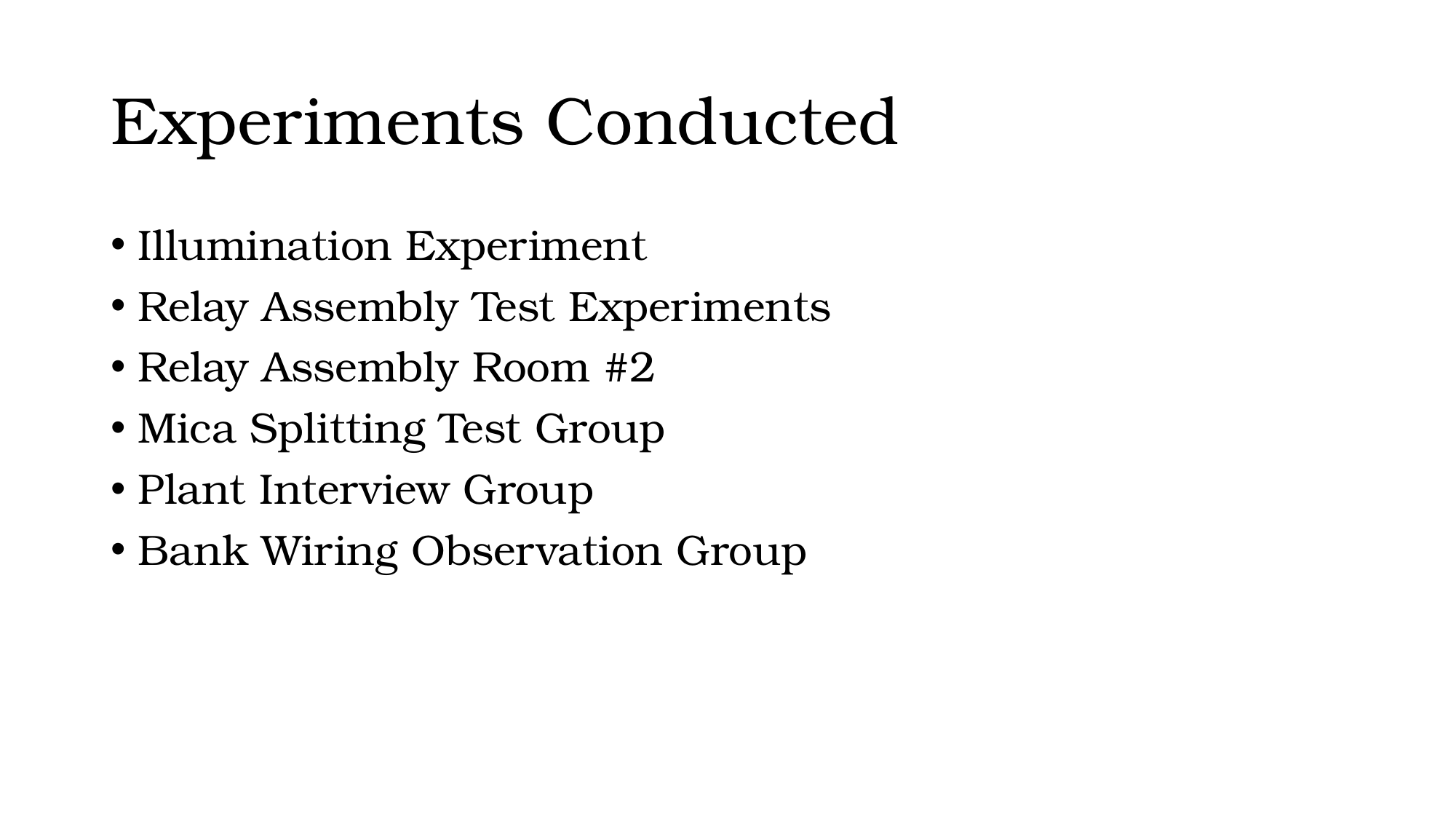

# Experiments Conducted
Illumination Experiment
Relay Assembly Test Experiments
Relay Assembly Room #2
Mica Splitting Test Group
Plant Interview Group
Bank Wiring Observation Group